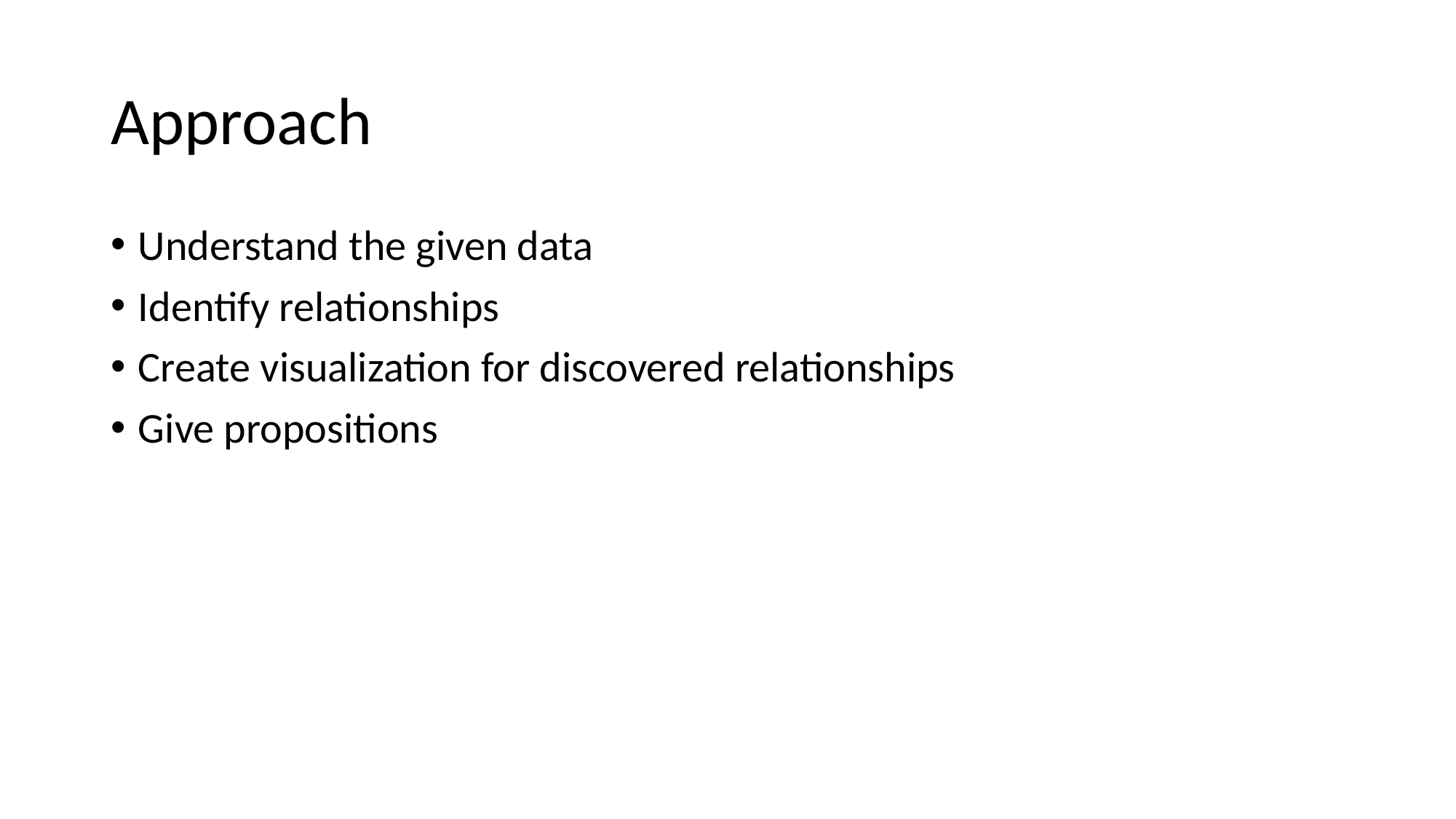

# Approach
Understand the given data
Identify relationships
Create visualization for discovered relationships
Give propositions